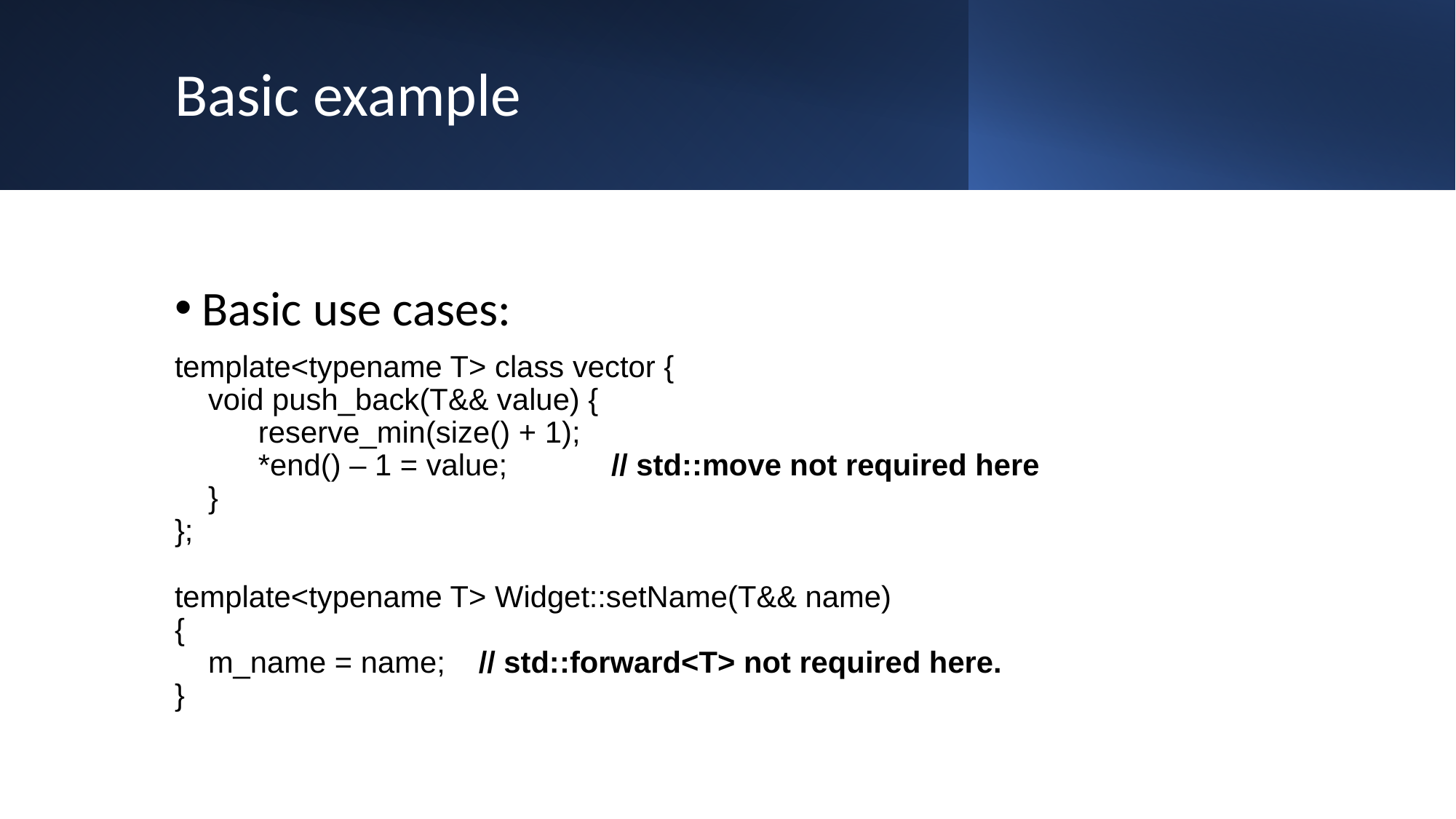

# Basic example
Basic use cases:
template<typename T> class vector {
    void push_back(T&& value) {
          reserve_min(size() + 1);
          *end() – 1 = value;	// std::move not required here
    }
};
template<typename T> Widget::setName(T&& name)
{
    m_name = name;    // std::forward<T> not required here.
}